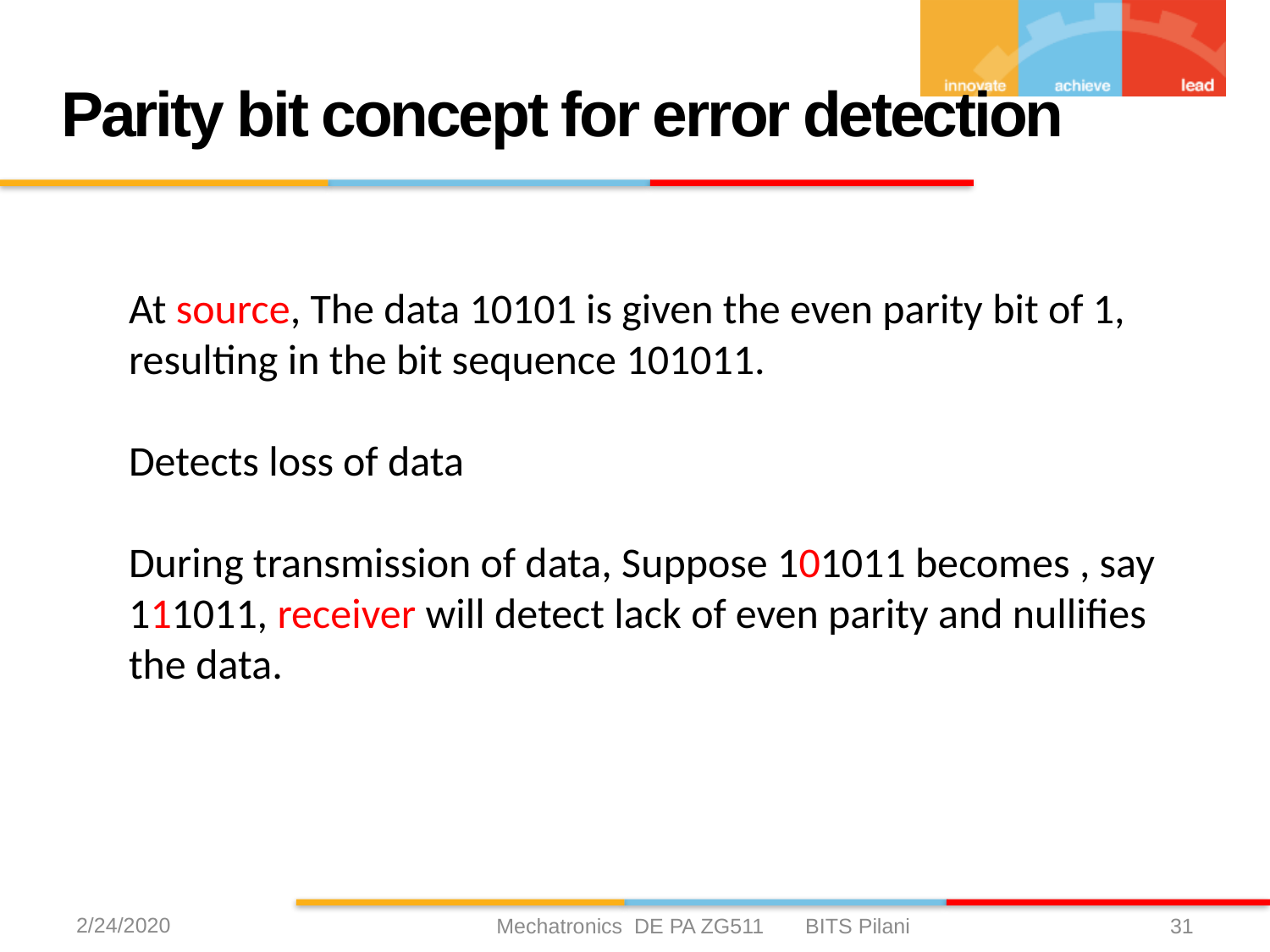

# Parity bit concept for error detection
At source, The data 10101 is given the even parity bit of 1, resulting in the bit sequence 101011.

Detects loss of data

During transmission of data, Suppose 101011 becomes , say 111011, receiver will detect lack of even parity and nullifies the data.
2/24/2020
Mechatronics  DE PA ZG511       BITS Pilani
31